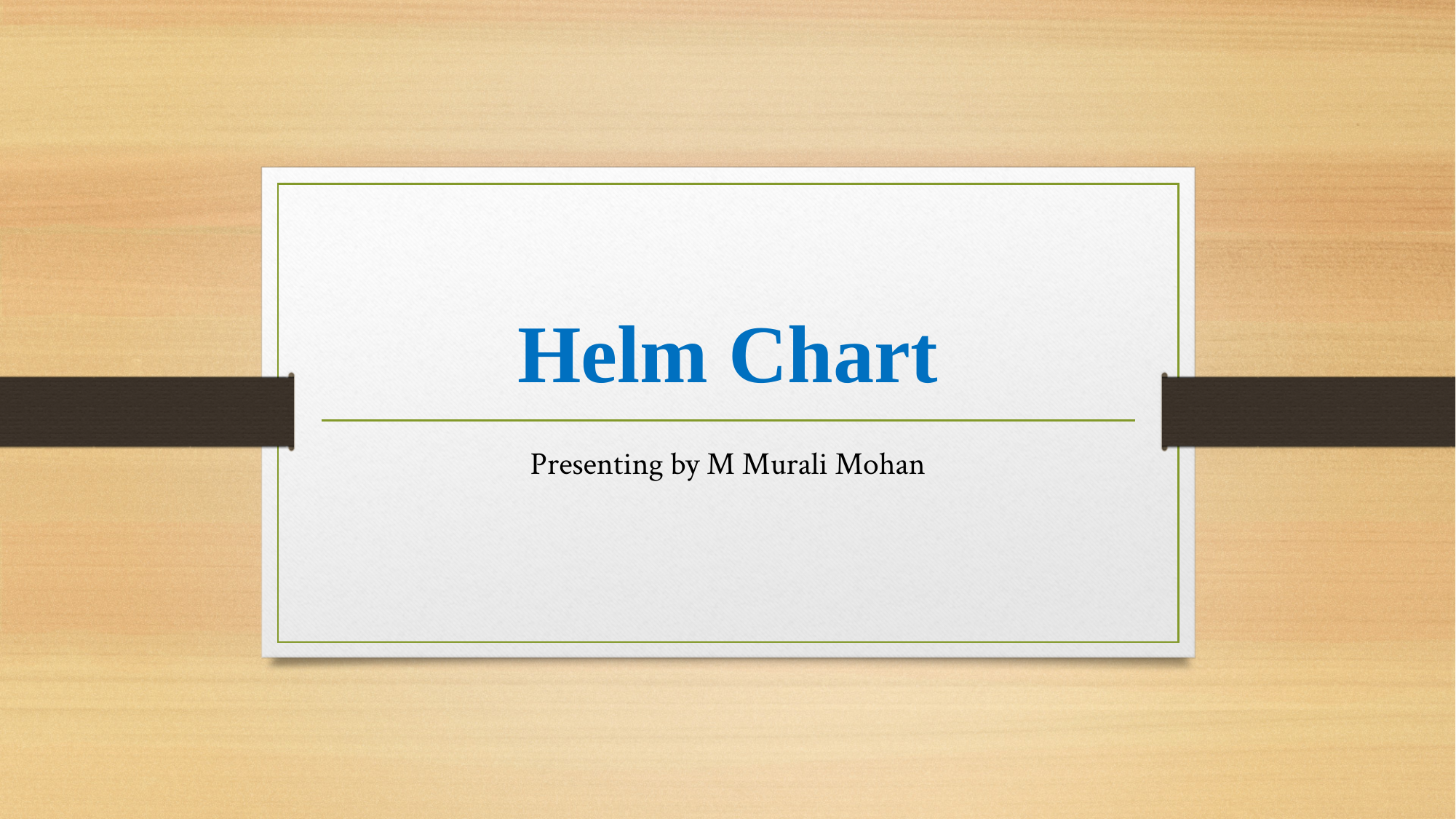

# Helm Chart
Presenting by M Murali Mohan